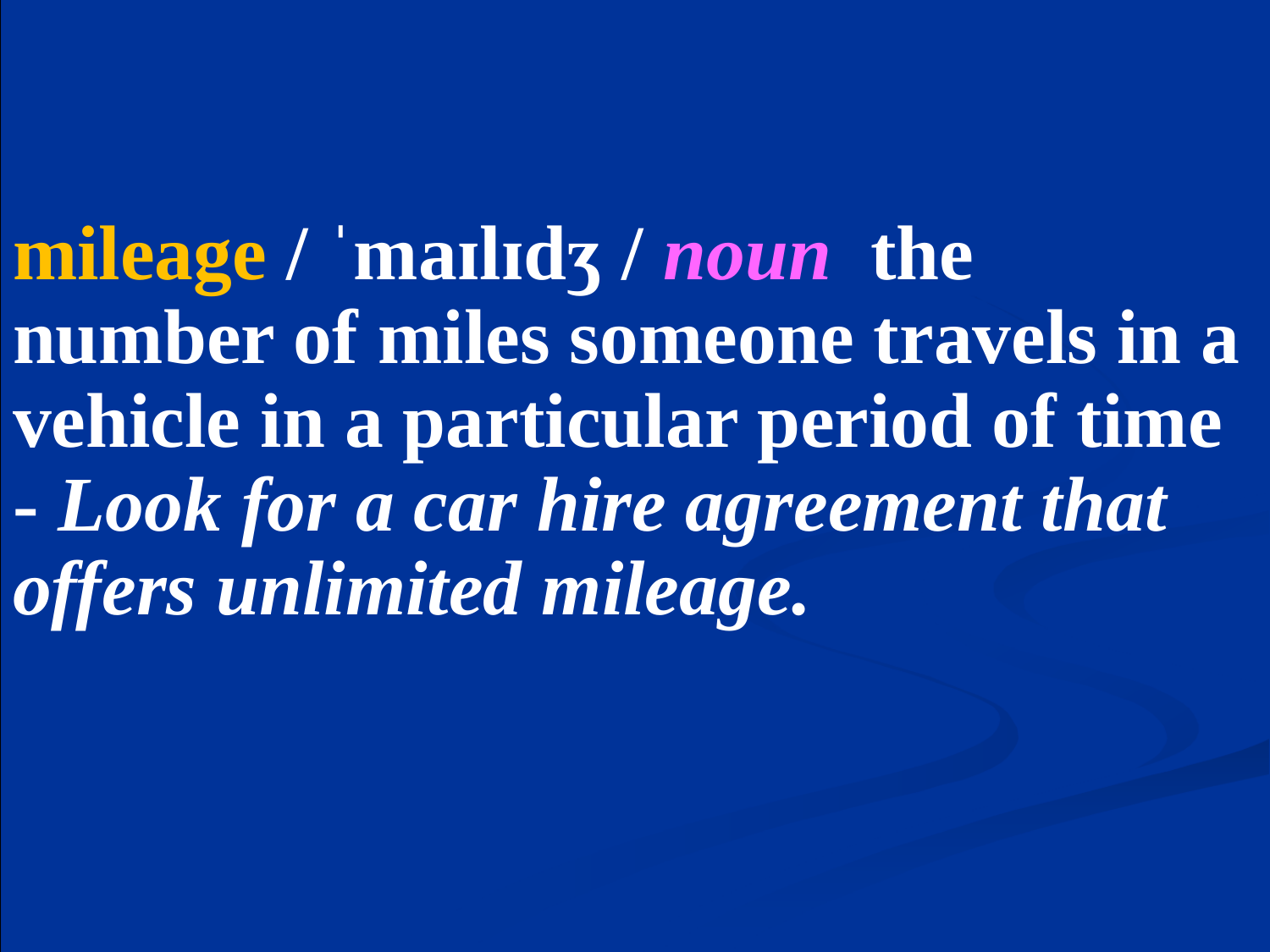

# mileage / ˈmaɪlɪdʒ / noun  the number of miles someone travels in a vehicle in a particular period of time - Look for a car hire agreement that offers unlimited mileage.